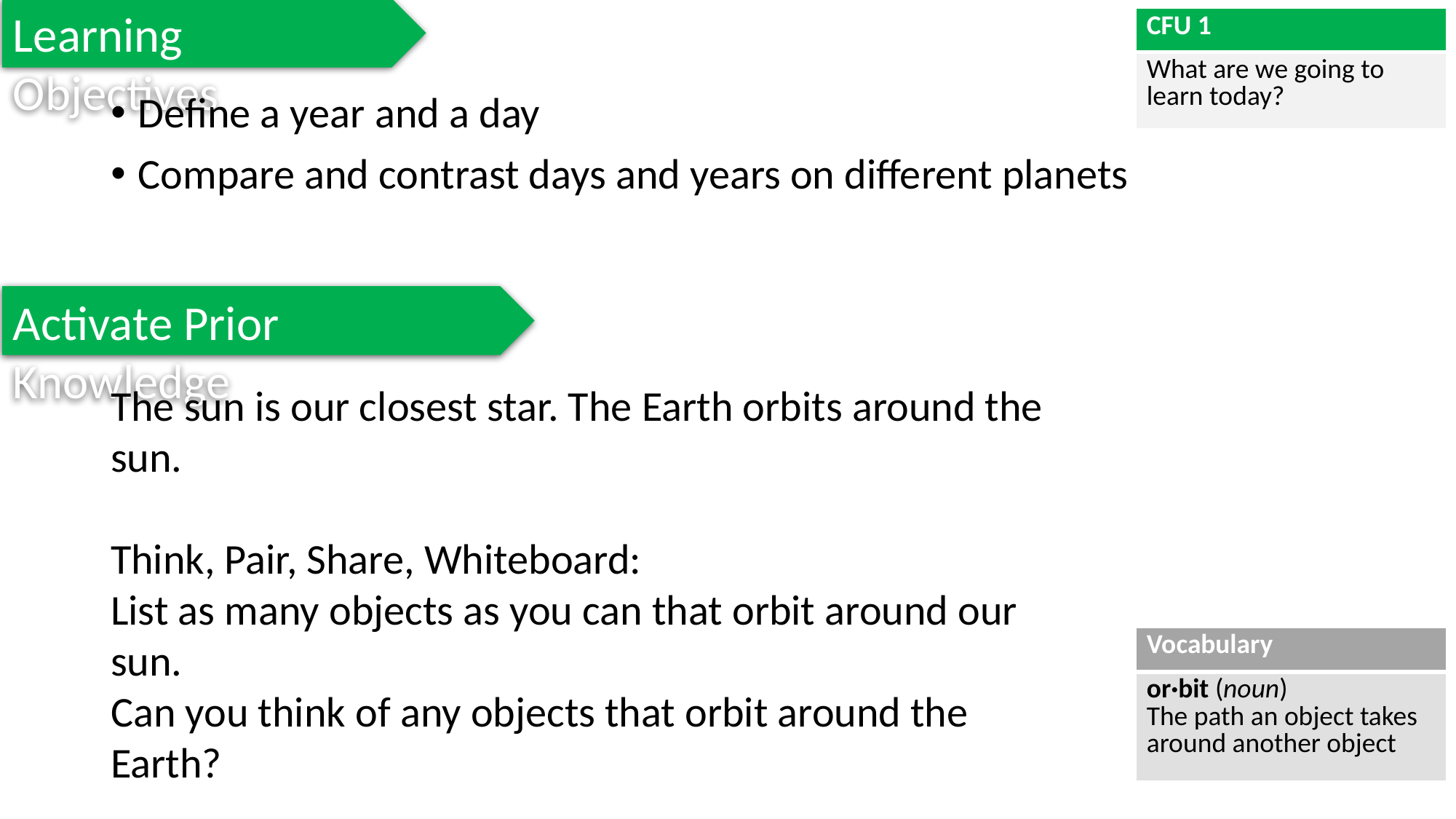

Learning Objectives
| CFU 1 |
| --- |
| What are we going to learn today? |
Define a year and a day
Compare and contrast days and years on different planets
Activate Prior Knowledge
The sun is our closest star. The Earth orbits around the sun.

Think, Pair, Share, Whiteboard:
List as many objects as you can that orbit around our sun.
Can you think of any objects that orbit around the Earth?
| Vocabulary |
| --- |
| or·bit (noun) The path an object takes around another object |